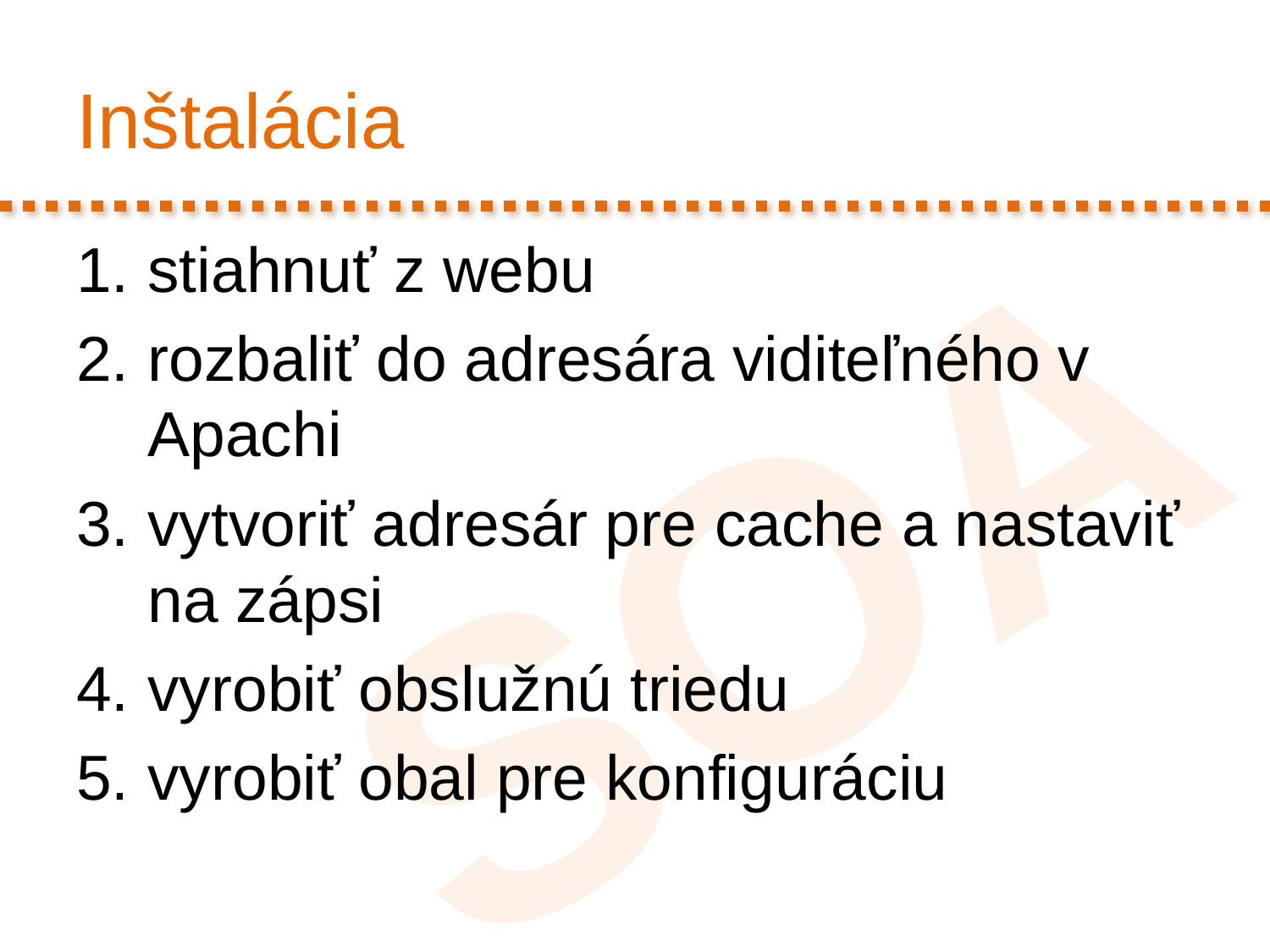

# Inštalácia
stiahnuť z webu
rozbaliť do adresára viditeľného v Apachi
vytvoriť adresár pre cache a nastaviť na zápsi
vyrobiť obslužnú triedu
vyrobiť obal pre konfiguráciu